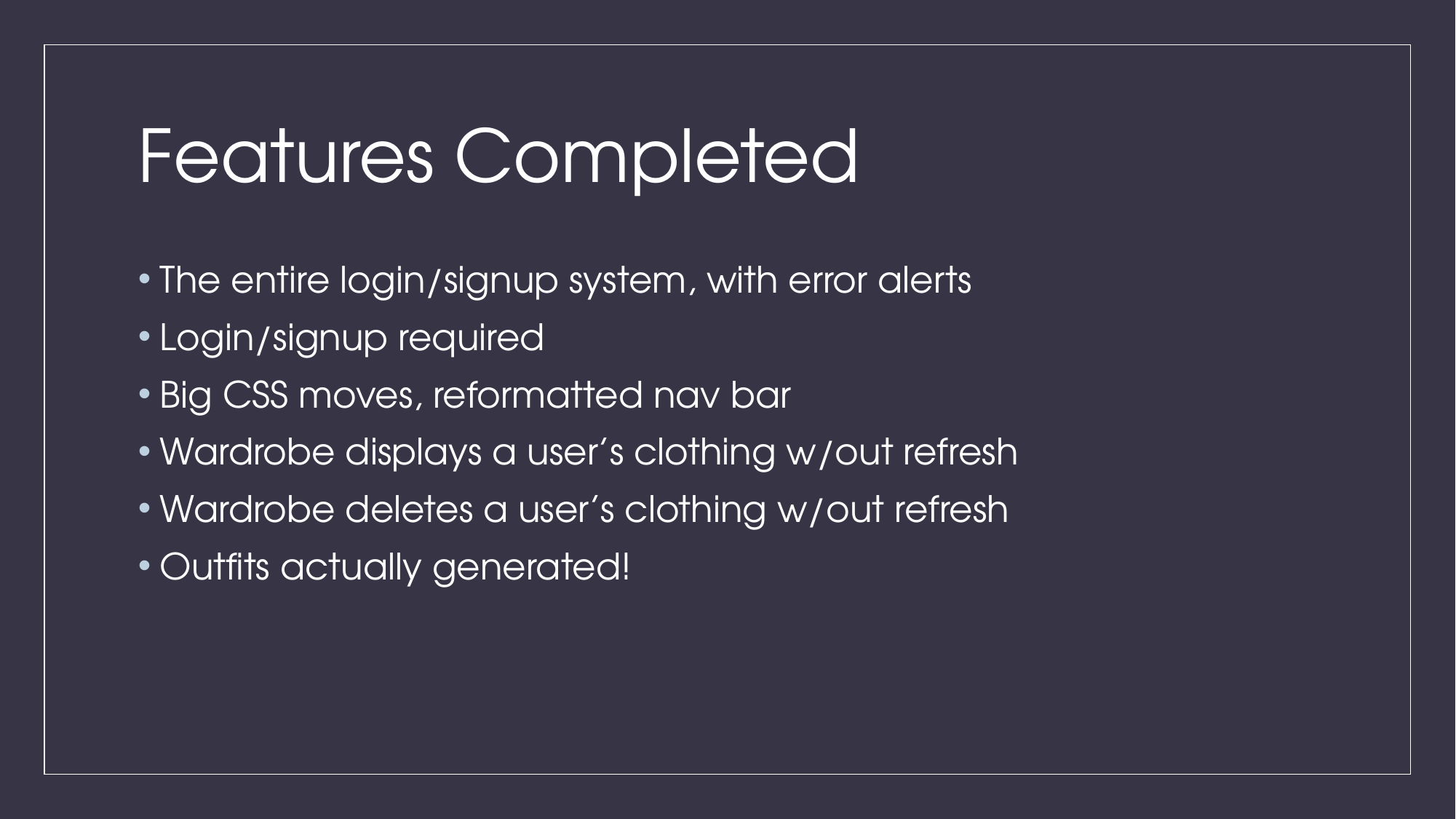

# Features Completed
The entire login/signup system, with error alerts
Login/signup required
Big CSS moves, reformatted nav bar
Wardrobe displays a user’s clothing w/out refresh
Wardrobe deletes a user’s clothing w/out refresh
Outfits actually generated!